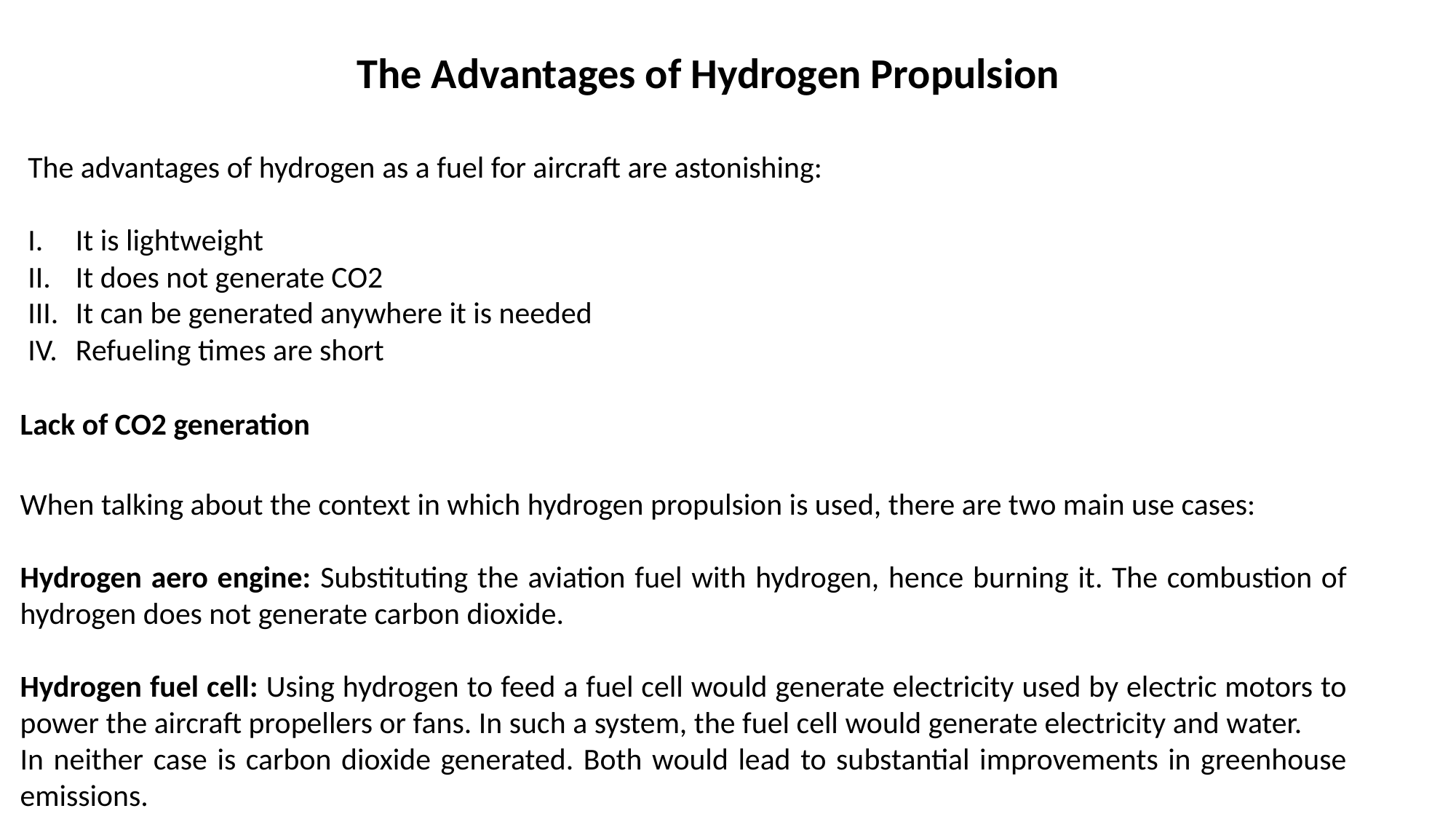

The Advantages of Hydrogen Propulsion

The advantages of hydrogen as a fuel for aircraft are astonishing:

It is lightweight
It does not generate CO2
It can be generated anywhere it is needed
Refueling times are short
Lack of CO2 generation

When talking about the context in which hydrogen propulsion is used, there are two main use cases:

Hydrogen aero engine: Substituting the aviation fuel with hydrogen, hence burning it. The combustion of hydrogen does not generate carbon dioxide.

Hydrogen fuel cell: Using hydrogen to feed a fuel cell would generate electricity used by electric motors to power the aircraft propellers or fans. In such a system, the fuel cell would generate electricity and water.
In neither case is carbon dioxide generated. Both would lead to substantial improvements in greenhouse emissions.